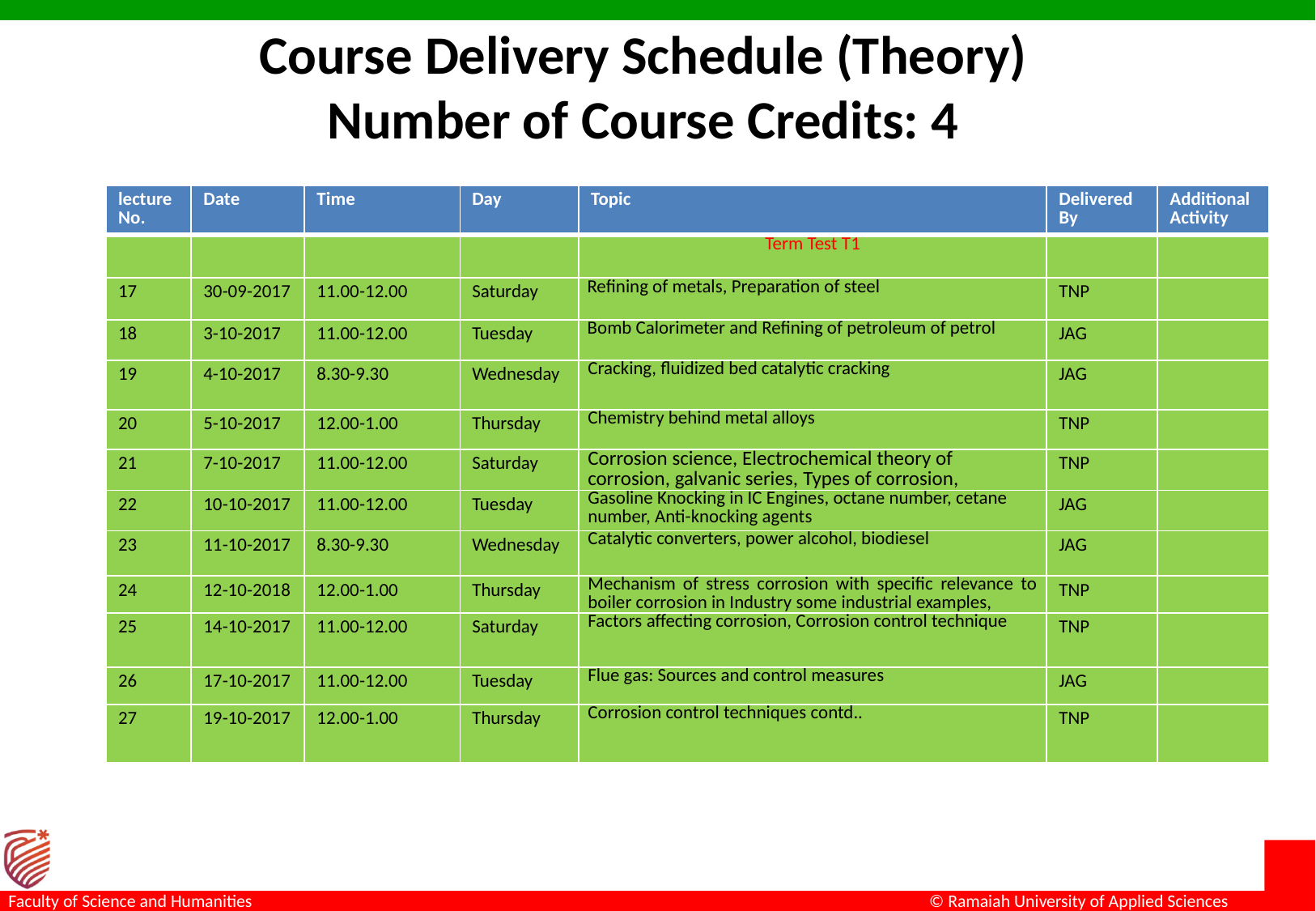

Course Delivery Schedule (Theory)
Number of Course Credits: 4
| lecture No. | Date | Time | Day | Topic | Delivered By | Additional Activity |
| --- | --- | --- | --- | --- | --- | --- |
|  |  |  |  | Term Test T1 |  |  |
| 17 | 30-09-2017 | 11.00-12.00 | Saturday | Refining of metals, Preparation of steel | TNP |  |
| 18 | 3-10-2017 | 11.00-12.00 | Tuesday | Bomb Calorimeter and Refining of petroleum of petrol | JAG |  |
| 19 | 4-10-2017 | 8.30-9.30 | Wednesday | Cracking, fluidized bed catalytic cracking | JAG |  |
| 20 | 5-10-2017 | 12.00-1.00 | Thursday | Chemistry behind metal alloys | TNP |  |
| 21 | 7-10-2017 | 11.00-12.00 | Saturday | Corrosion science, Electrochemical theory of corrosion, galvanic series, Types of corrosion, | TNP |  |
| 22 | 10-10-2017 | 11.00-12.00 | Tuesday | Gasoline Knocking in IC Engines, octane number, cetane number, Anti-knocking agents | JAG |  |
| 23 | 11-10-2017 | 8.30-9.30 | Wednesday | Catalytic converters, power alcohol, biodiesel | JAG |  |
| 24 | 12-10-2018 | 12.00-1.00 | Thursday | Mechanism of stress corrosion with specific relevance to boiler corrosion in Industry some industrial examples, | TNP |  |
| 25 | 14-10-2017 | 11.00-12.00 | Saturday | Factors affecting corrosion, Corrosion control technique | TNP |  |
| 26 | 17-10-2017 | 11.00-12.00 | Tuesday | Flue gas: Sources and control measures | JAG |  |
| 27 | 19-10-2017 | 12.00-1.00 | Thursday | Corrosion control techniques contd.. | TNP |  |